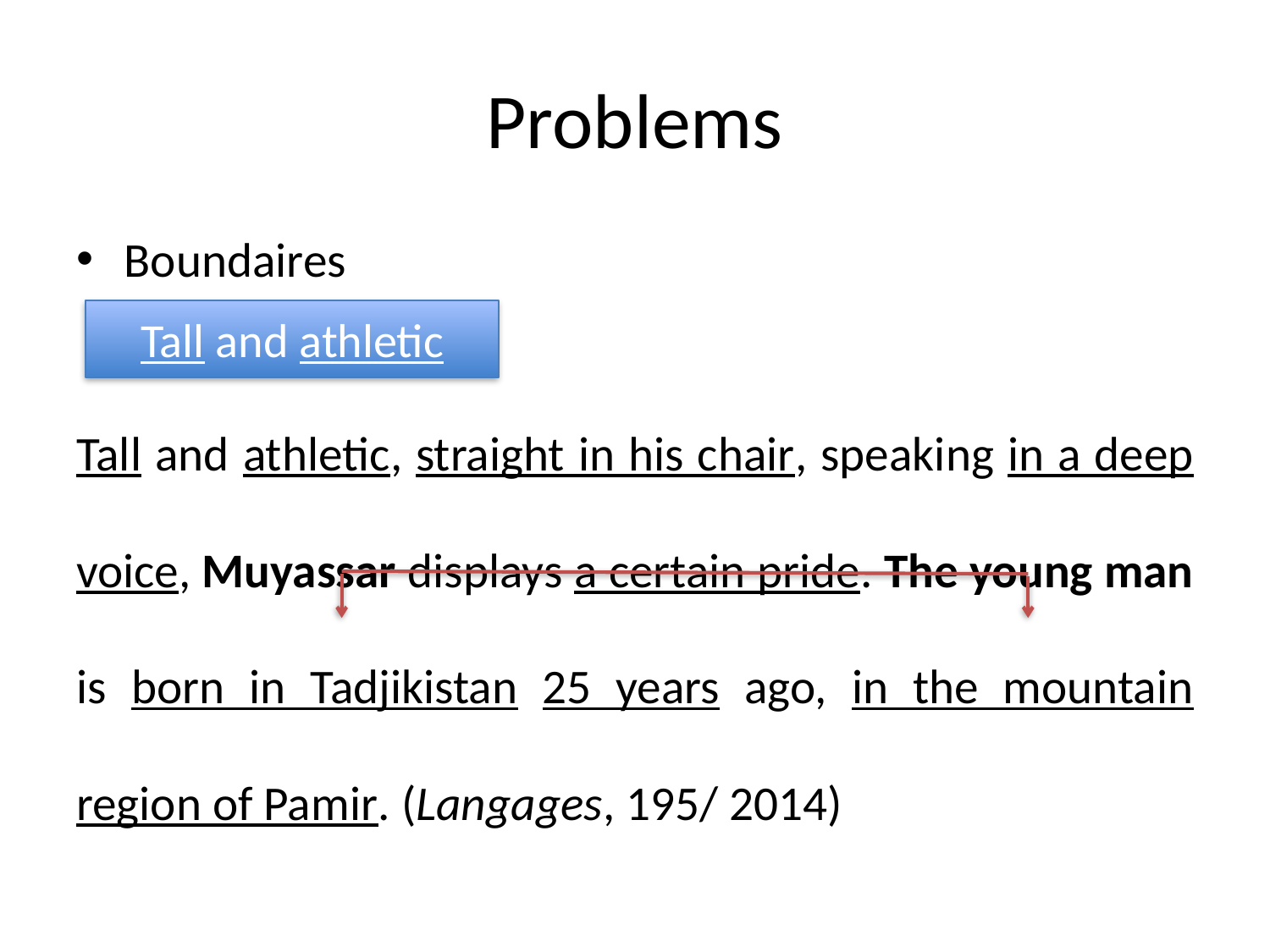

# Problems
Boundaires

Tall and athletic, straight in his chair, speaking in a deep voice, Muyassar displays a certain pride. The young man is born in Tadjikistan 25 years ago, in the mountain region of Pamir. (Langages, 195/ 2014)

Tall and athletic